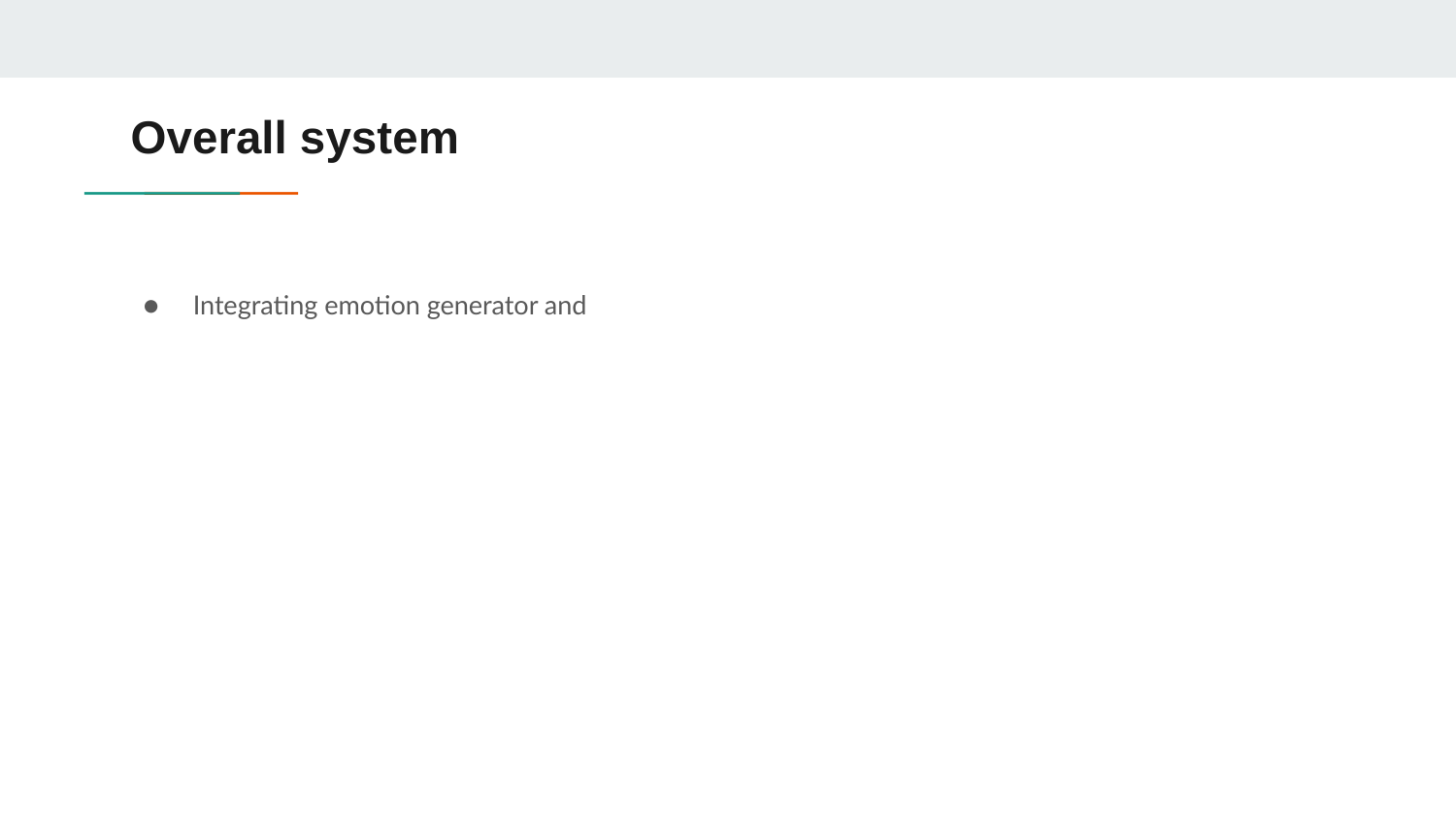

# Overall system
Integrating emotion generator and